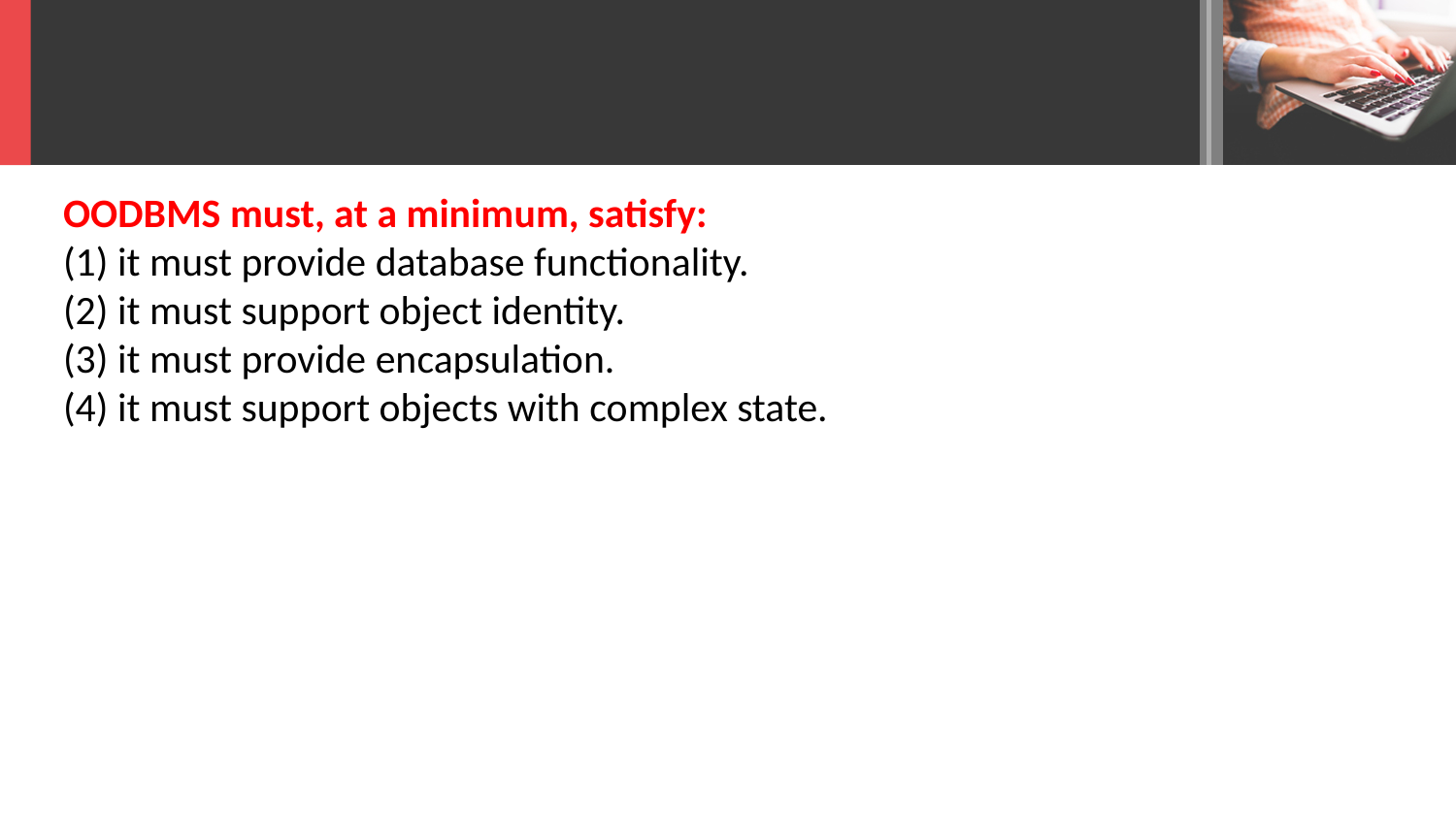

OODBMS must, at a minimum, satisfy:
(1) it must provide database functionality.
(2) it must support object identity.
(3) it must provide encapsulation.
(4) it must support objects with complex state.